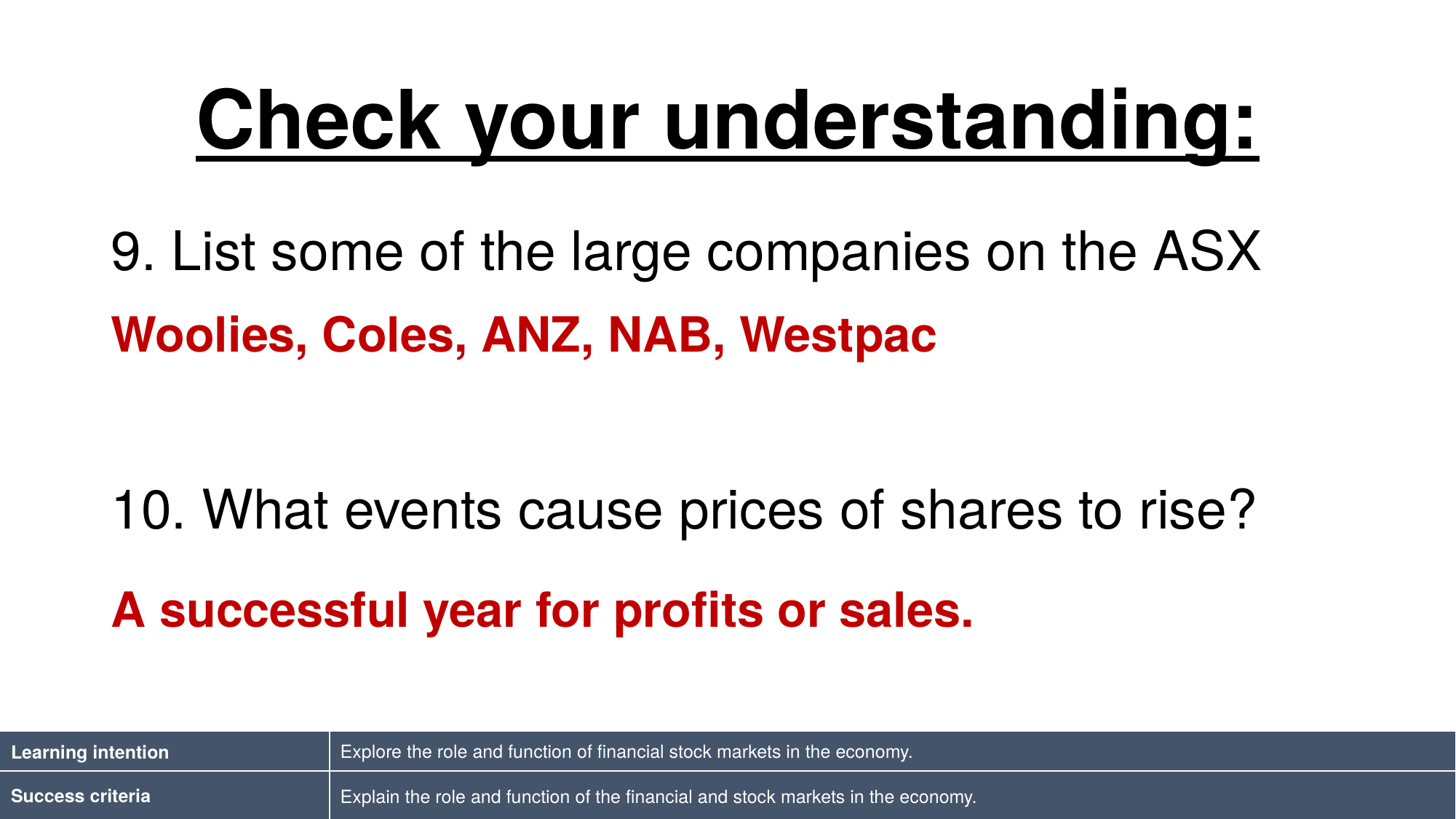

# Check your understanding:
9. List some of the large companies on the ASX
Woolies, Coles, ANZ, NAB, Westpac
10. What events cause prices of shares to rise?
A successful year for profits or sales.
| Learning intention | Explore the role and function of financial stock markets in the economy. |
| --- | --- |
| Success criteria | Explain the role and function of the financial and stock markets in the economy. |